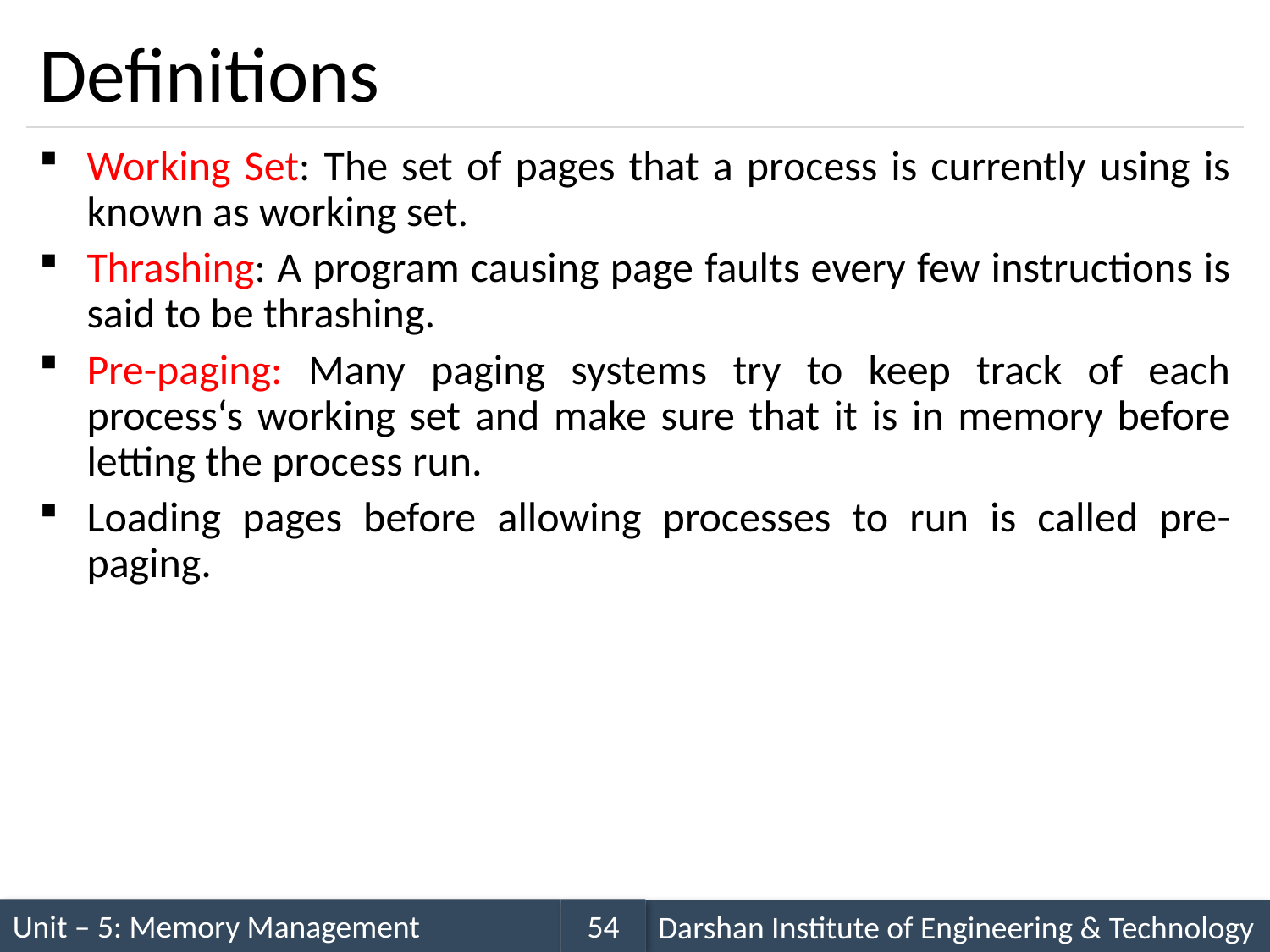

# Definitions
Working Set: The set of pages that a process is currently using is known as working set.
Thrashing: A program causing page faults every few instructions is said to be thrashing.
Pre-paging: Many paging systems try to keep track of each process‘s working set and make sure that it is in memory before letting the process run.
Loading pages before allowing processes to run is called pre-paging.